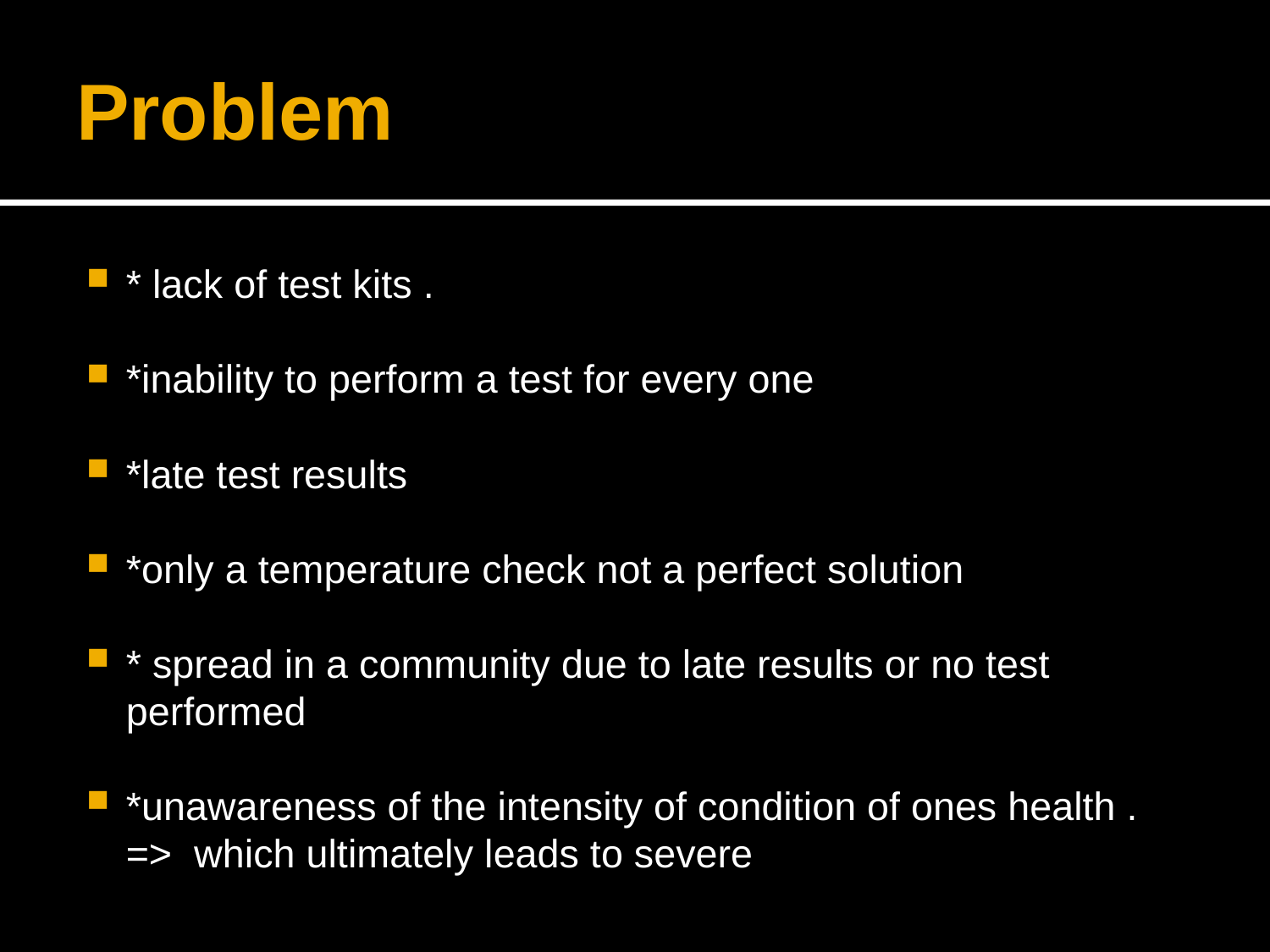

# Problem
* lack of test kits .

*inability to perform a test for every one

*late test results

*only a temperature check not a perfect solution

* spread in a community due to late results or no test performed

*unawareness of the intensity of condition of ones health . =>  which ultimately leads to severe health conditions